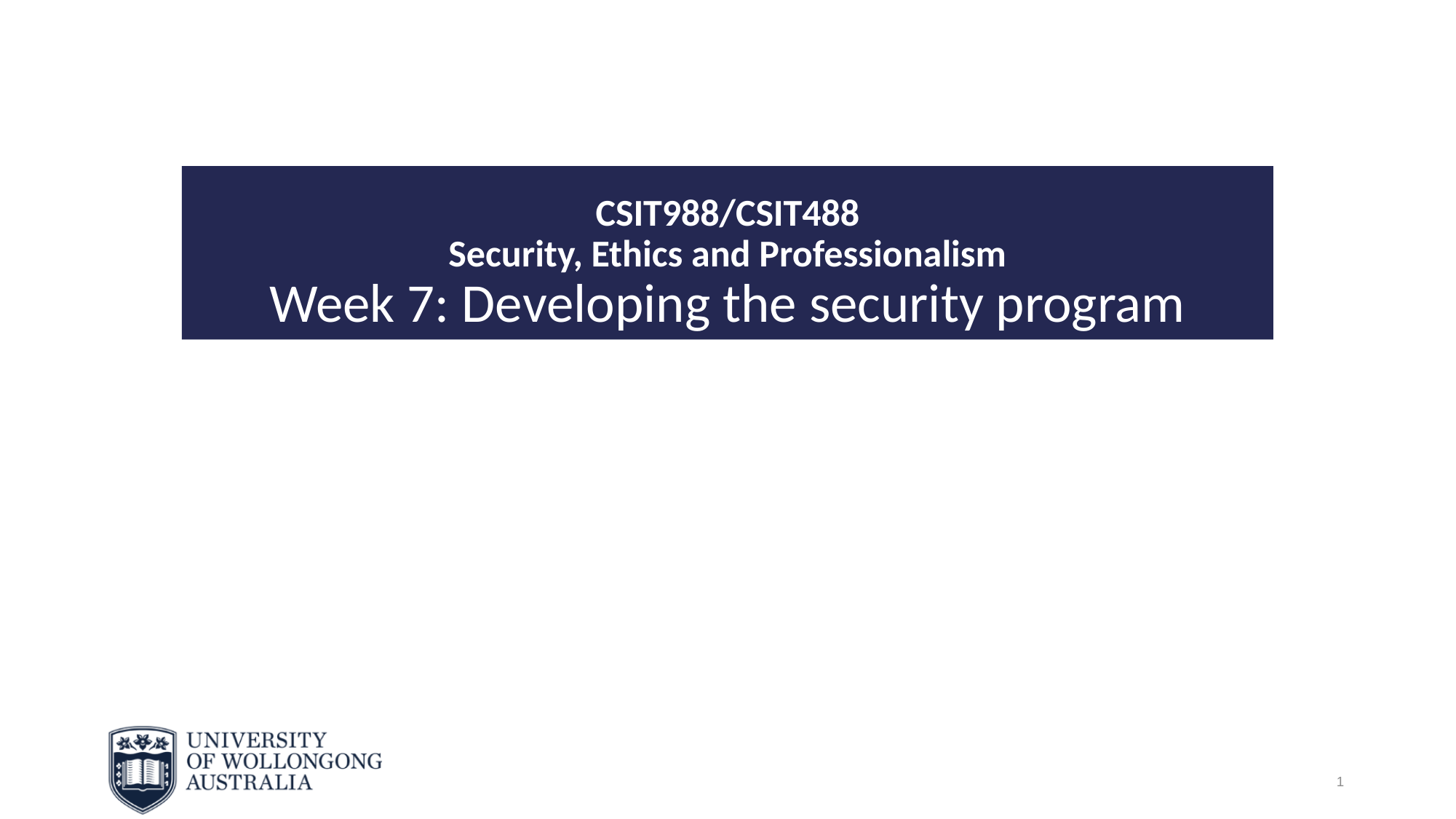

# CSIT988/CSIT488 Security, Ethics and Professionalism Week 7: Developing the security program
1